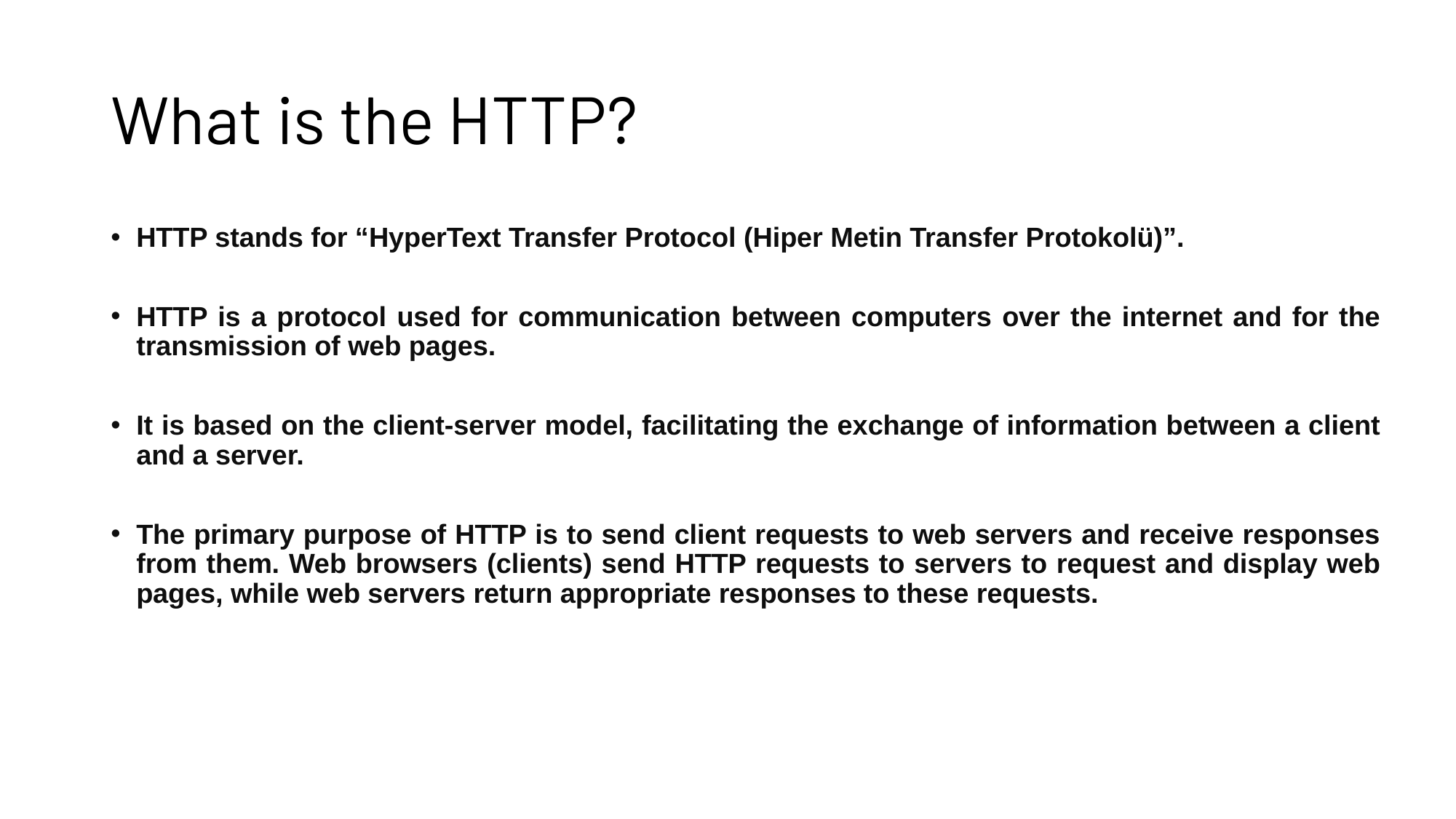

# What is the HTTP?
HTTP stands for “HyperText Transfer Protocol (Hiper Metin Transfer Protokolü)”.

HTTP is a protocol used for communication between computers over the internet and for the transmission of web pages.

It is based on the client-server model, facilitating the exchange of information between a client and a server.

The primary purpose of HTTP is to send client requests to web servers and receive responses from them. Web browsers (clients) send HTTP requests to servers to request and display web pages, while web servers return appropriate responses to these requests.